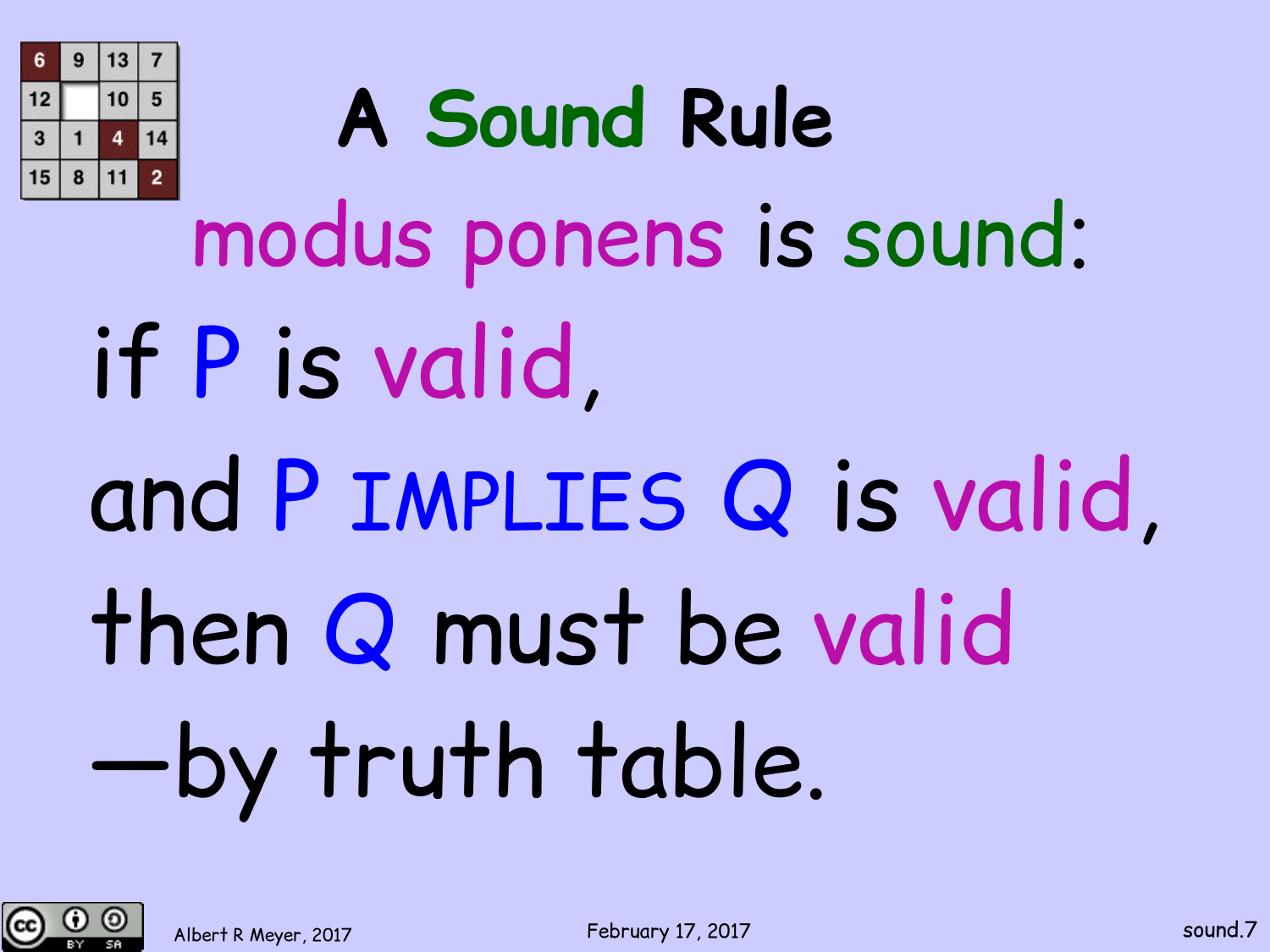

# A Sound Rule
    modus ponens is sound:
if P is valid,
and P IMPLIES Q is valid,
then Q must be valid
―by truth table.
sound.7